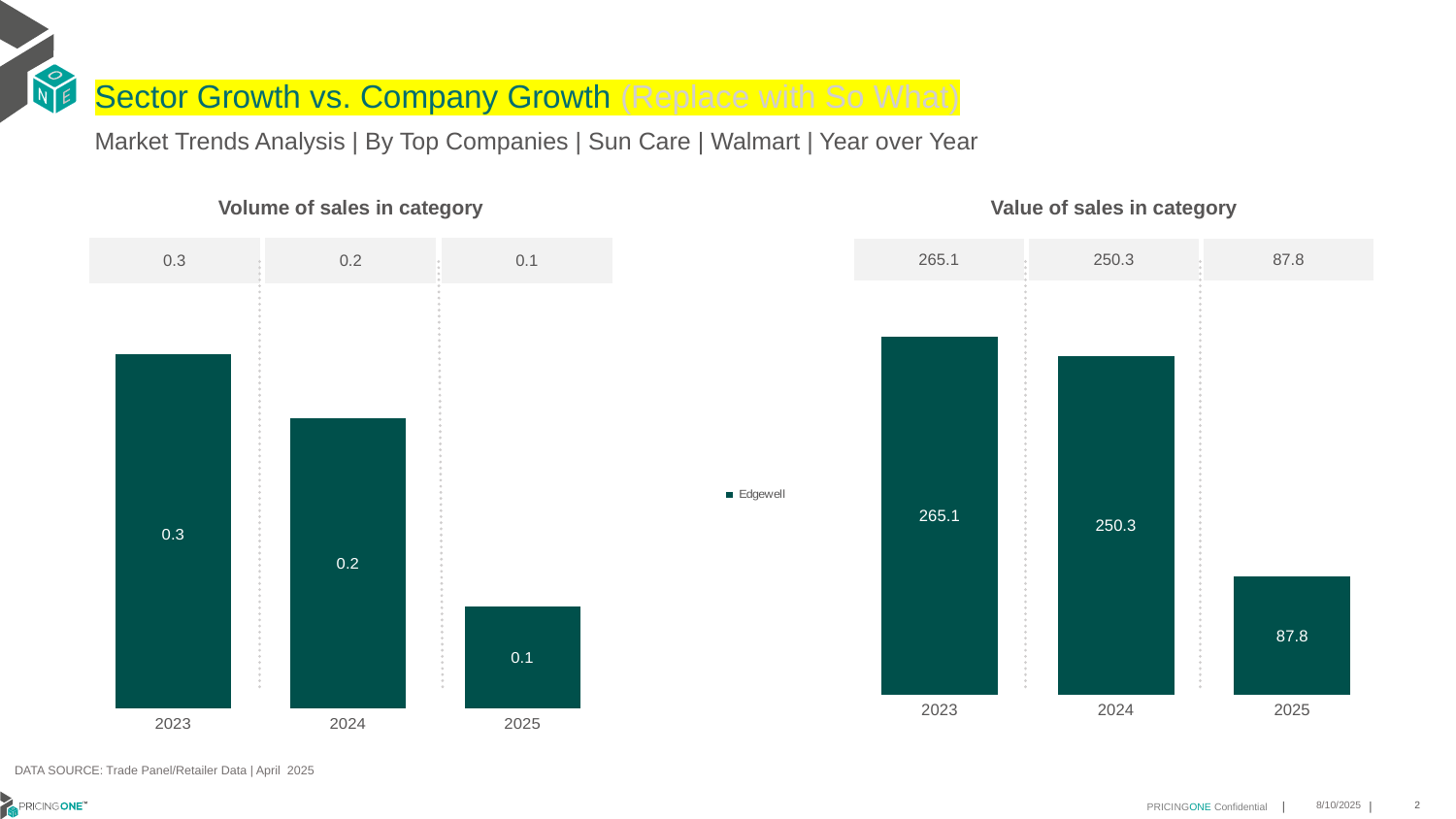

# Sector Growth vs. Company Growth (Replace with So What)
Market Trends Analysis | By Top Companies | Sun Care | Walmart | Year over Year
| Value of sales in category |  |  |
| --- | --- | --- |
| 265.1 | 250.3 | 87.8 |
| Volume of sales in category |  |  |
| --- | --- | --- |
| 0.3 | 0.2 | 0.1 |

### Chart

| Category | Edgewell |
|---|---|
| 2023 | 265.12011 |
| 2024 | 250.340376 |
| 2025 | 87.793941 |

### Chart

| Category | Edgewell |
|---|---|
| 2023 | 0.295462 |
| 2024 | 0.242213 |
| 2025 | 0.085607 |
DATA SOURCE: Trade Panel/Retailer Data | April  2025

8/10/2025
2